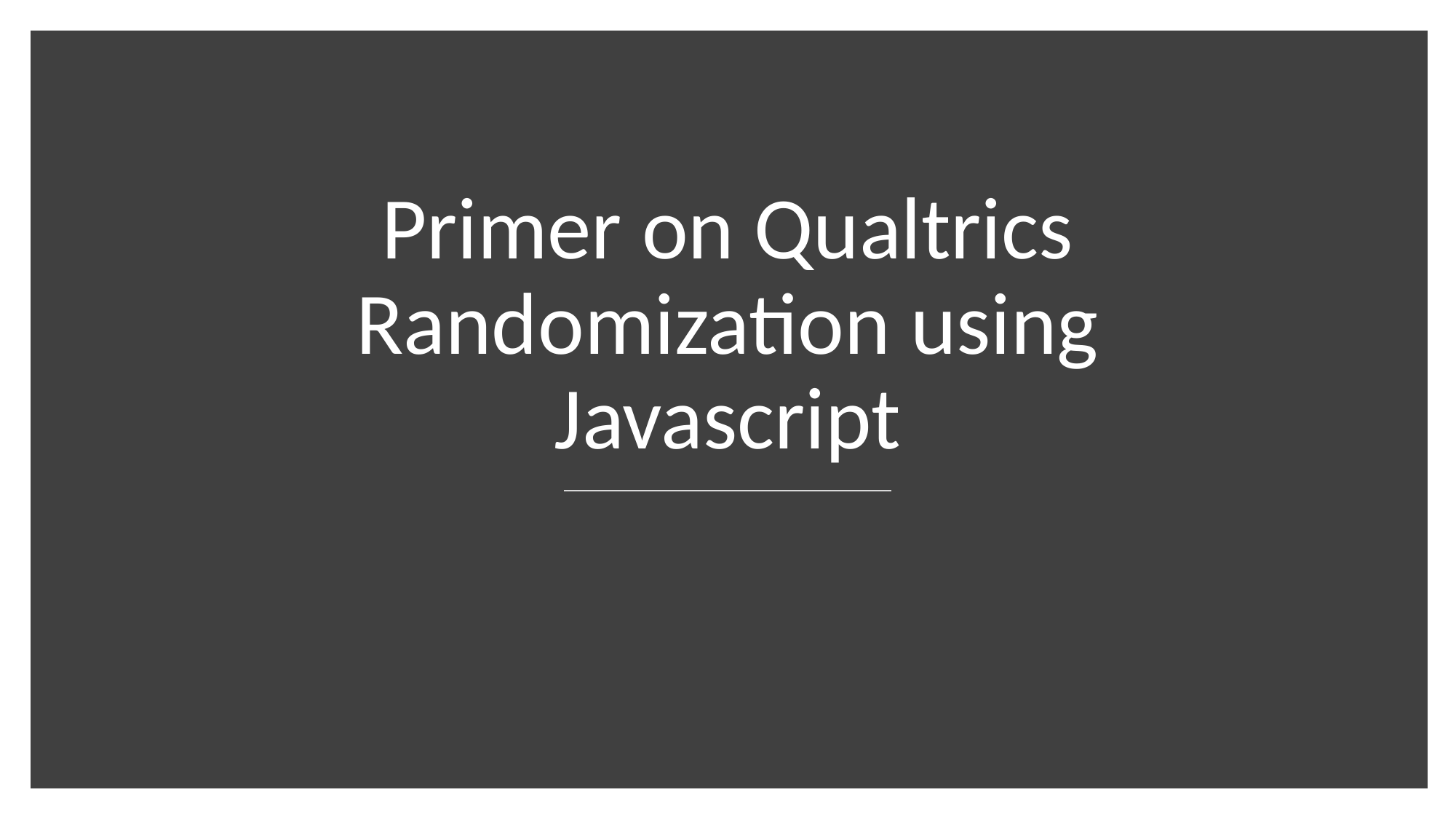

# Primer on Qualtrics Randomization using Javascript